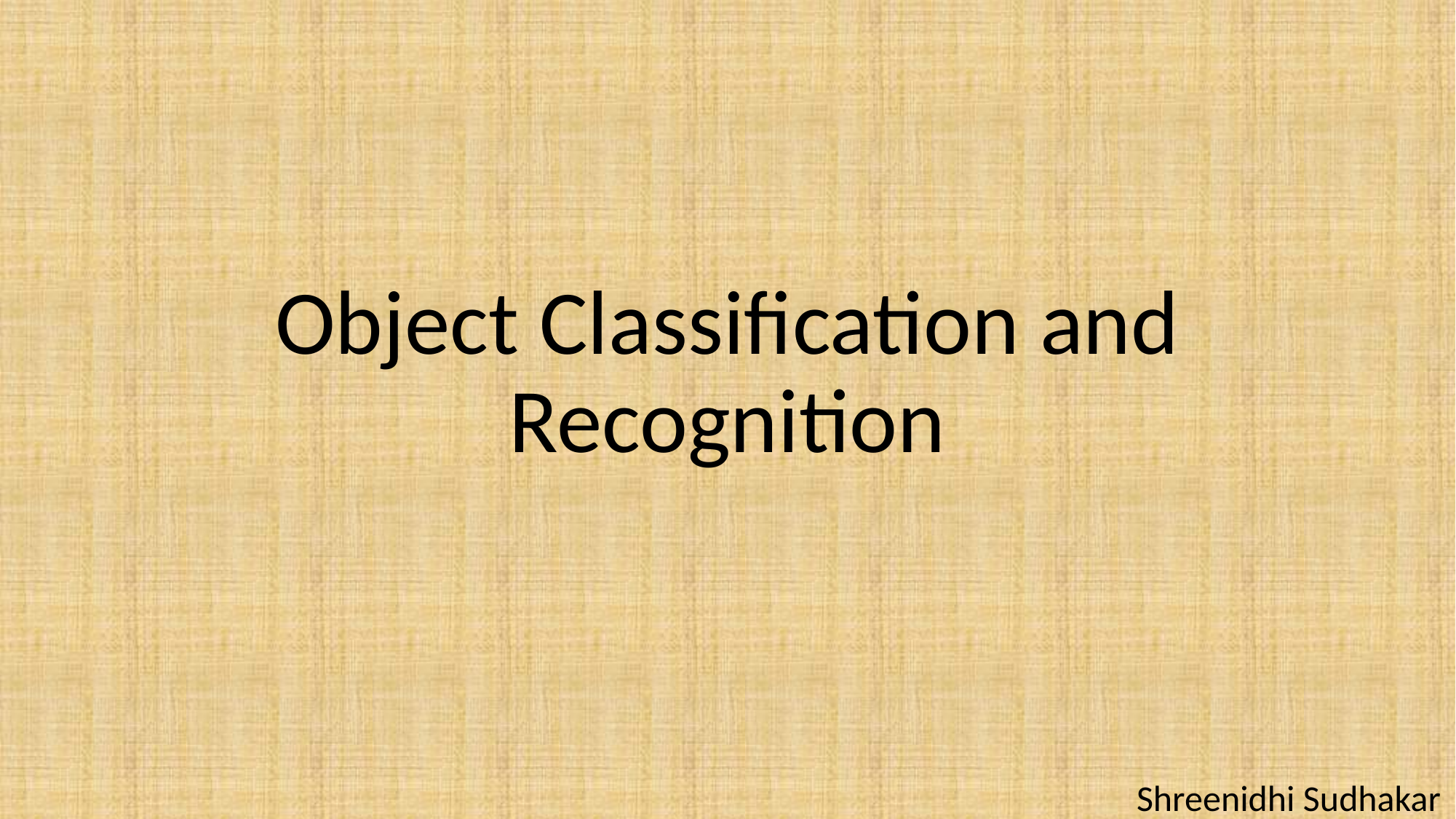

# Object Classification and Recognition
Shreenidhi Sudhakar